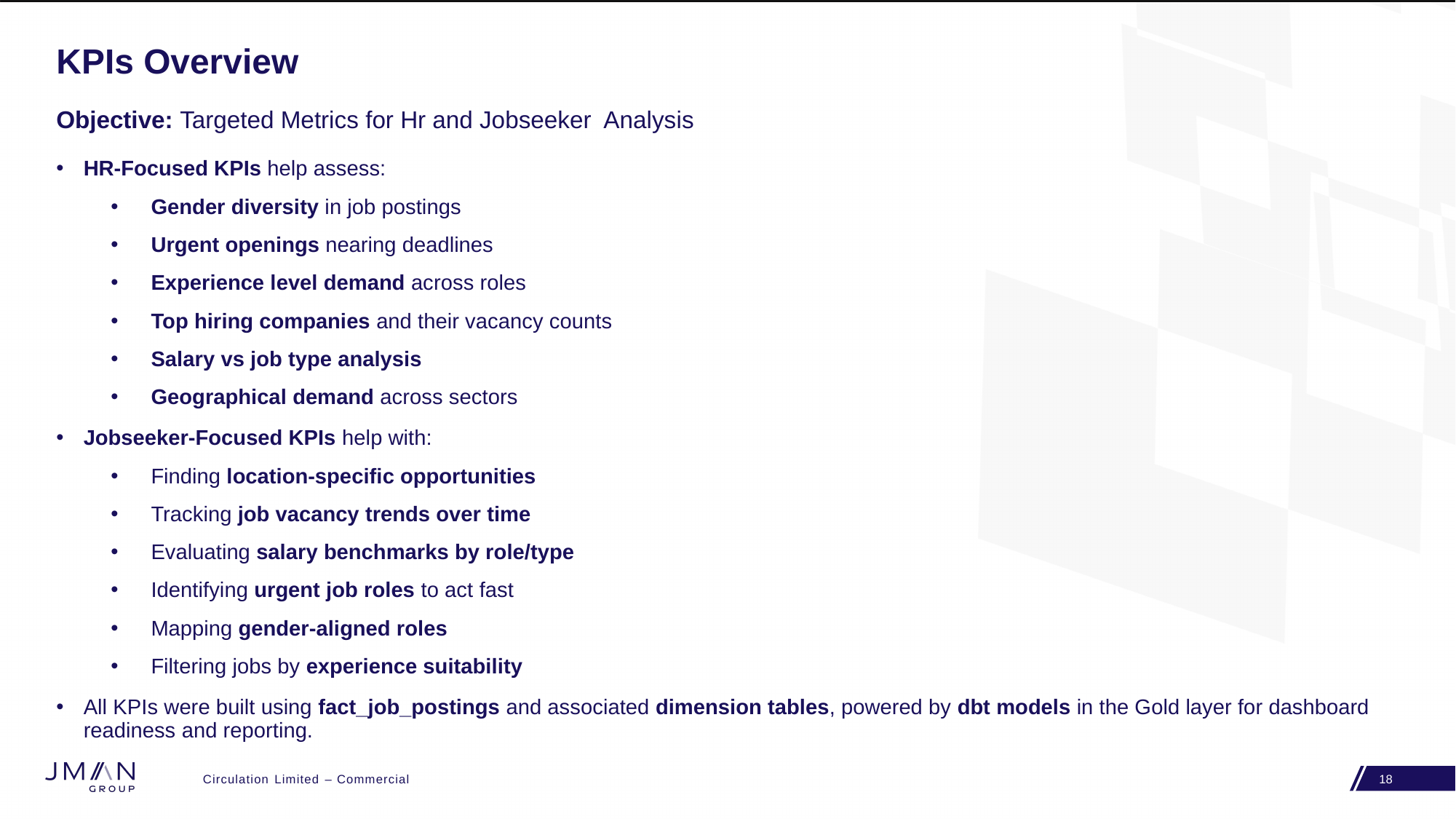

# KPIs Overview
Objective: Targeted Metrics for Hr and Jobseeker  Analysis
HR-Focused KPIs help assess:
 Gender diversity in job postings
 Urgent openings nearing deadlines
 Experience level demand across roles
 Top hiring companies and their vacancy counts
 Salary vs job type analysis
 Geographical demand across sectors
Jobseeker-Focused KPIs help with:
 Finding location-specific opportunities
 Tracking job vacancy trends over time
 Evaluating salary benchmarks by role/type
 Identifying urgent job roles to act fast
 Mapping gender-aligned roles
 Filtering jobs by experience suitability
All KPIs were built using fact_job_postings and associated dimension tables, powered by dbt models in the Gold layer for dashboard readiness and reporting.